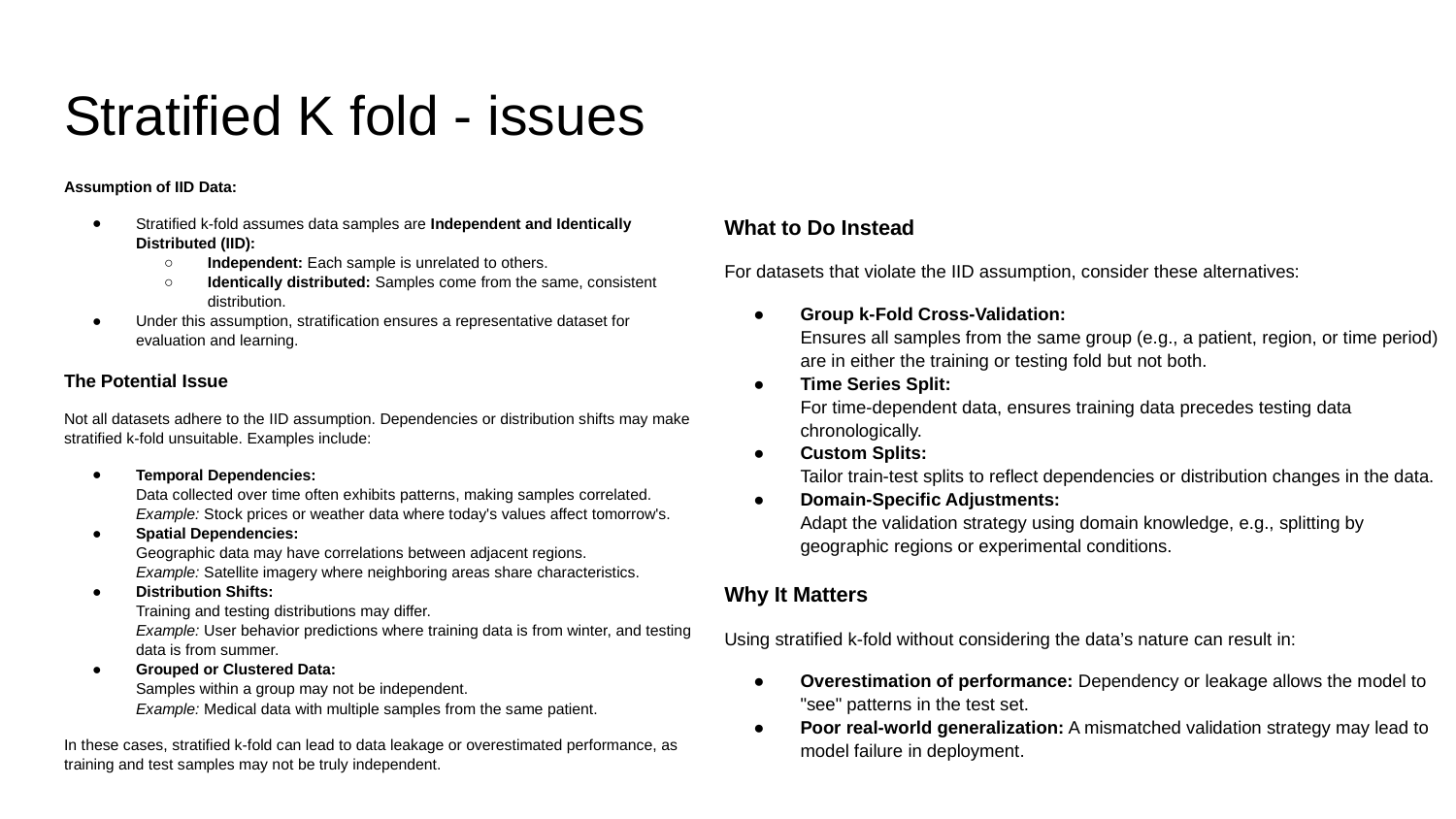

# Stratified K fold - issues
Assumption of IID Data:
Stratified k-fold assumes data samples are Independent and Identically Distributed (IID):
Independent: Each sample is unrelated to others.
Identically distributed: Samples come from the same, consistent distribution.
Under this assumption, stratification ensures a representative dataset for evaluation and learning.
The Potential Issue
Not all datasets adhere to the IID assumption. Dependencies or distribution shifts may make stratified k-fold unsuitable. Examples include:
Temporal Dependencies:
Data collected over time often exhibits patterns, making samples correlated.
Example: Stock prices or weather data where today's values affect tomorrow's.
Spatial Dependencies:
Geographic data may have correlations between adjacent regions.
Example: Satellite imagery where neighboring areas share characteristics.
Distribution Shifts:
Training and testing distributions may differ.
Example: User behavior predictions where training data is from winter, and testing data is from summer.
Grouped or Clustered Data:
Samples within a group may not be independent.
Example: Medical data with multiple samples from the same patient.
In these cases, stratified k-fold can lead to data leakage or overestimated performance, as training and test samples may not be truly independent.
What to Do Instead
For datasets that violate the IID assumption, consider these alternatives:
Group k-Fold Cross-Validation:
Ensures all samples from the same group (e.g., a patient, region, or time period) are in either the training or testing fold but not both.
Time Series Split:
For time-dependent data, ensures training data precedes testing data chronologically.
Custom Splits:
Tailor train-test splits to reflect dependencies or distribution changes in the data.
Domain-Specific Adjustments:
Adapt the validation strategy using domain knowledge, e.g., splitting by geographic regions or experimental conditions.
Why It Matters
Using stratified k-fold without considering the data’s nature can result in:
Overestimation of performance: Dependency or leakage allows the model to "see" patterns in the test set.
Poor real-world generalization: A mismatched validation strategy may lead to model failure in deployment.